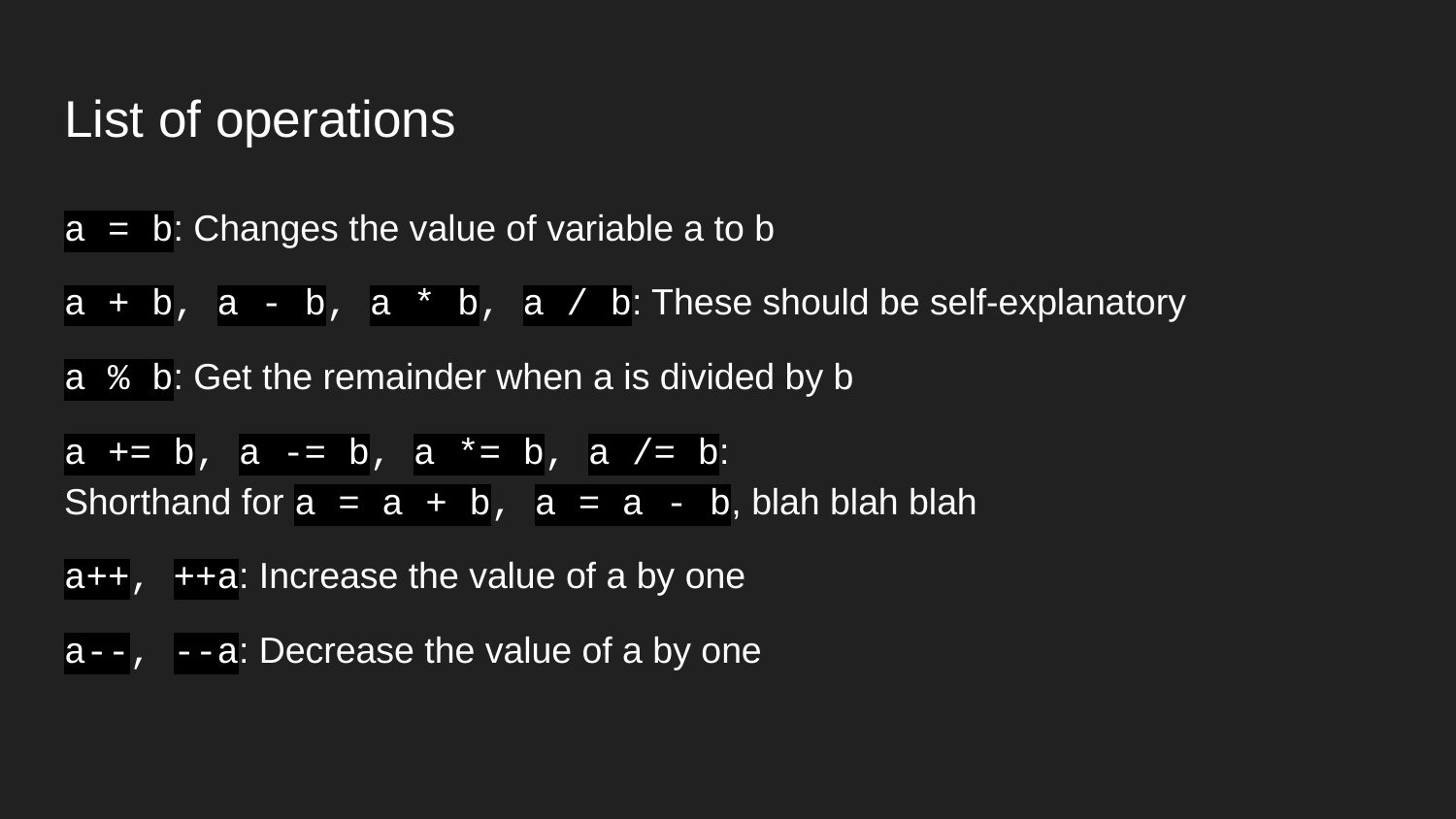

# List of operations
a = b: Changes the value of variable a to b
a + b, a - b, a * b, a / b: These should be self-explanatory
a % b: Get the remainder when a is divided by b
a += b, a -= b, a *= b, a /= b:
Shorthand for a = a + b, a = a - b, blah blah blah
a++, ++a: Increase the value of a by one
a--, --a: Decrease the value of a by one